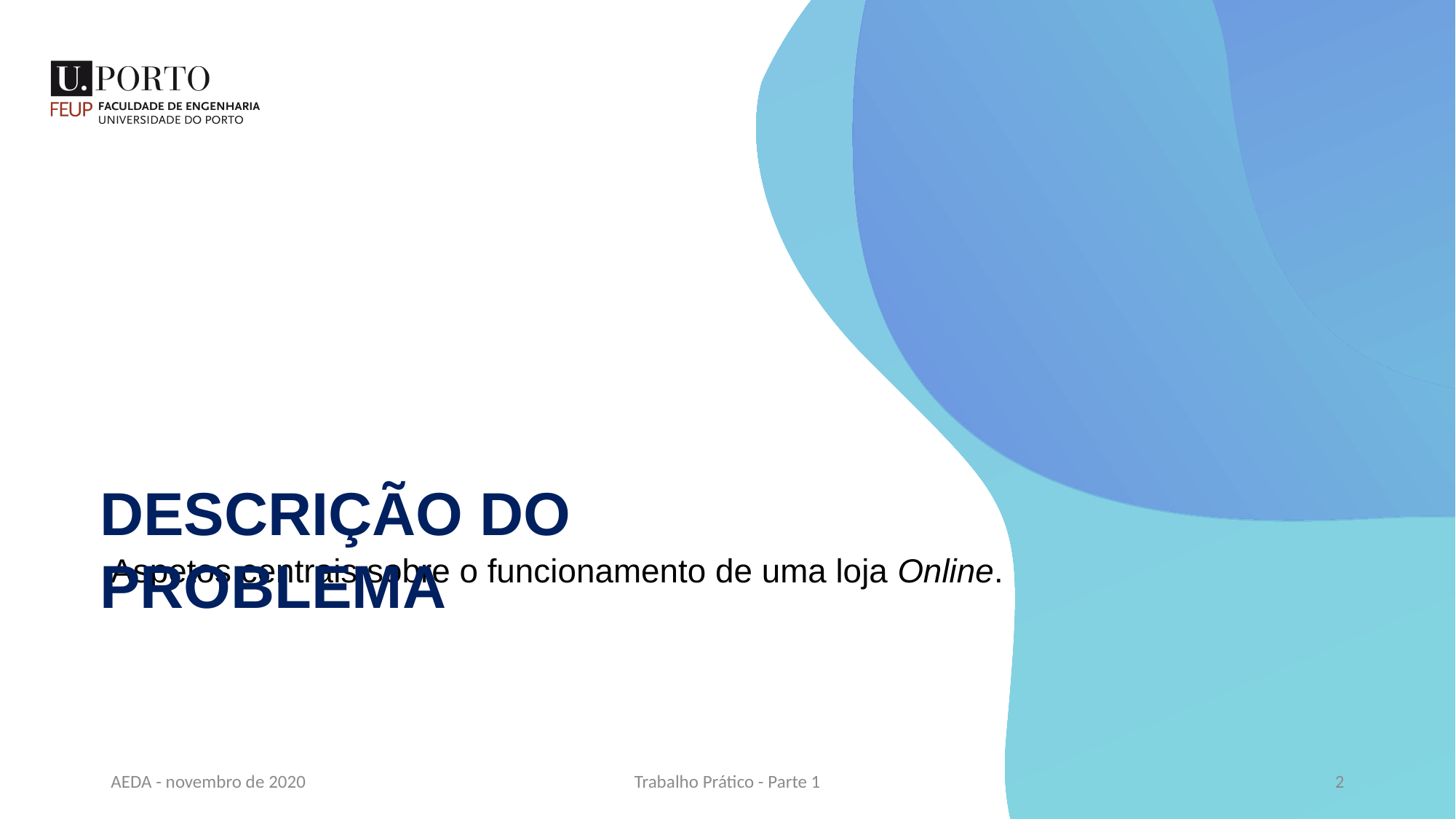

DESCRIÇÃO DO PROBLEMA
Aspetos centrais sobre o funcionamento de uma loja Online.
AEDA - novembro de 2020
Trabalho Prático - Parte 1
2